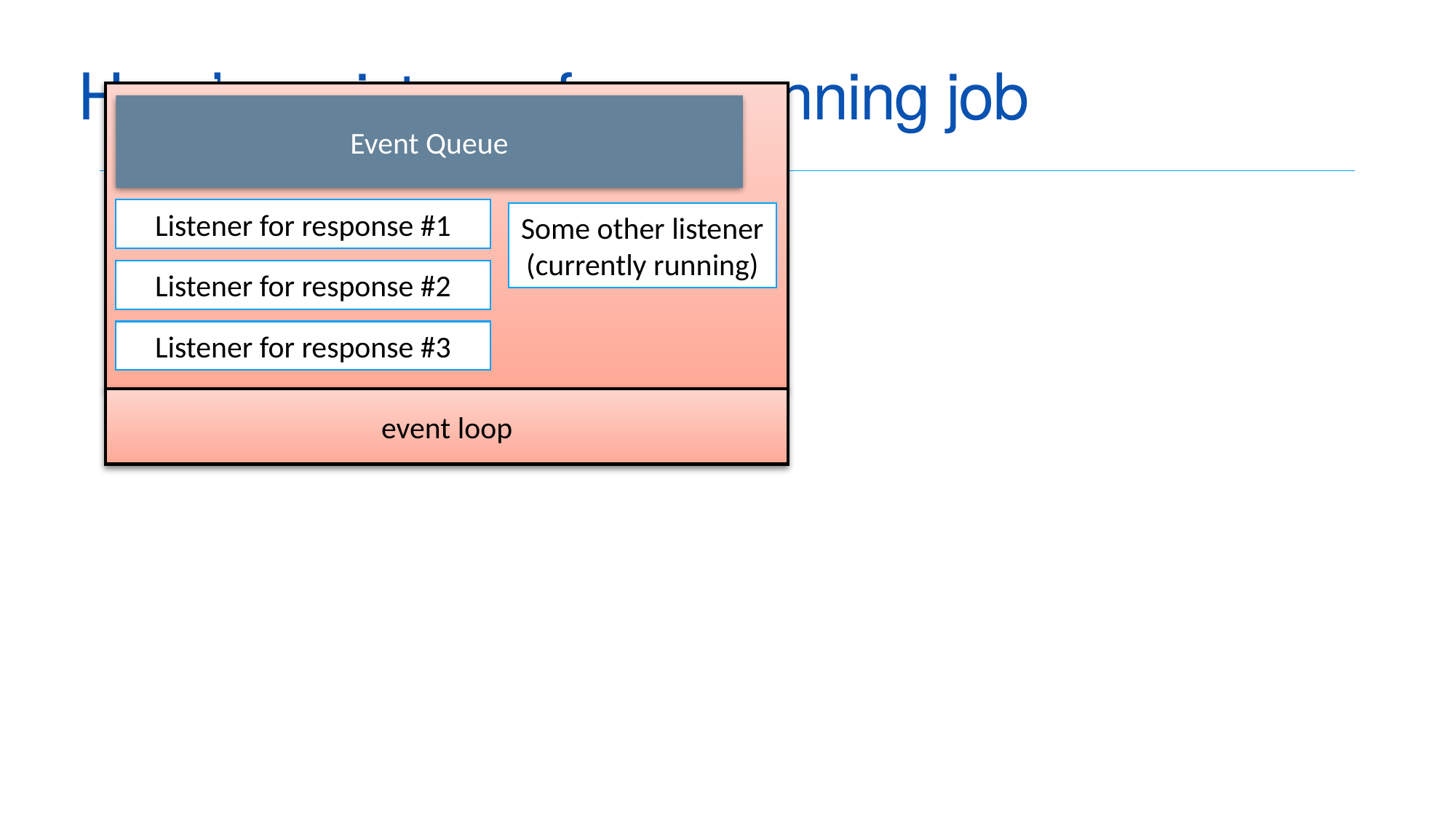

# Here’s a picture of your running job

event loop
Event Queue
Listener for response #1
Listener for response #2
Listener for response #3
Some other listener (currently running)
Event Being Processed: